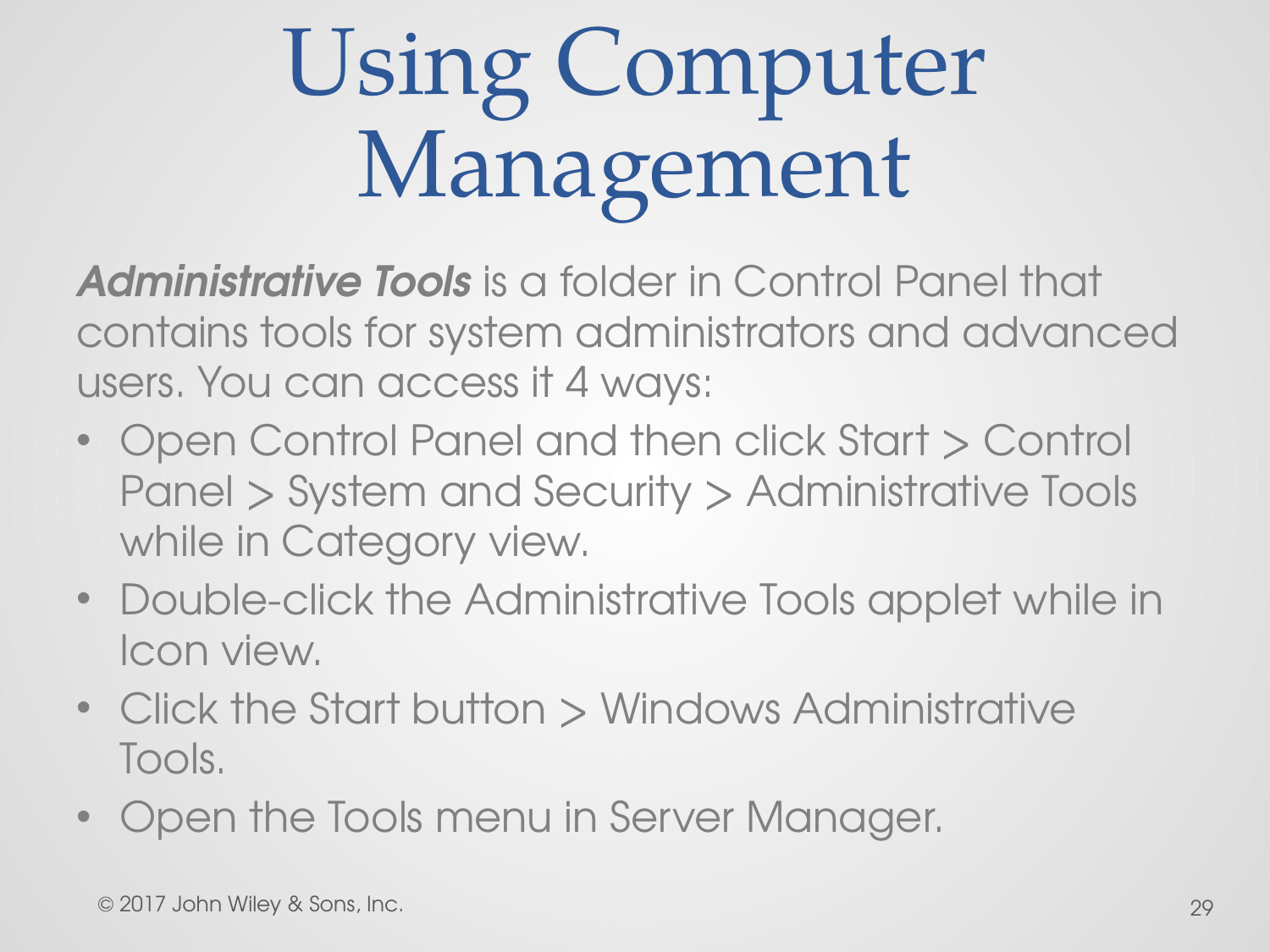

# Using Computer Management
Administrative Tools is a folder in Control Panel that contains tools for system administrators and advanced users. You can access it 4 ways:
Open Control Panel and then click Start > Control Panel > System and Security > Administrative Tools while in Category view.
Double-click the Administrative Tools applet while in Icon view.
Click the Start button > Windows Administrative Tools.
Open the Tools menu in Server Manager.

© 2017 John Wiley & Sons, Inc.
29